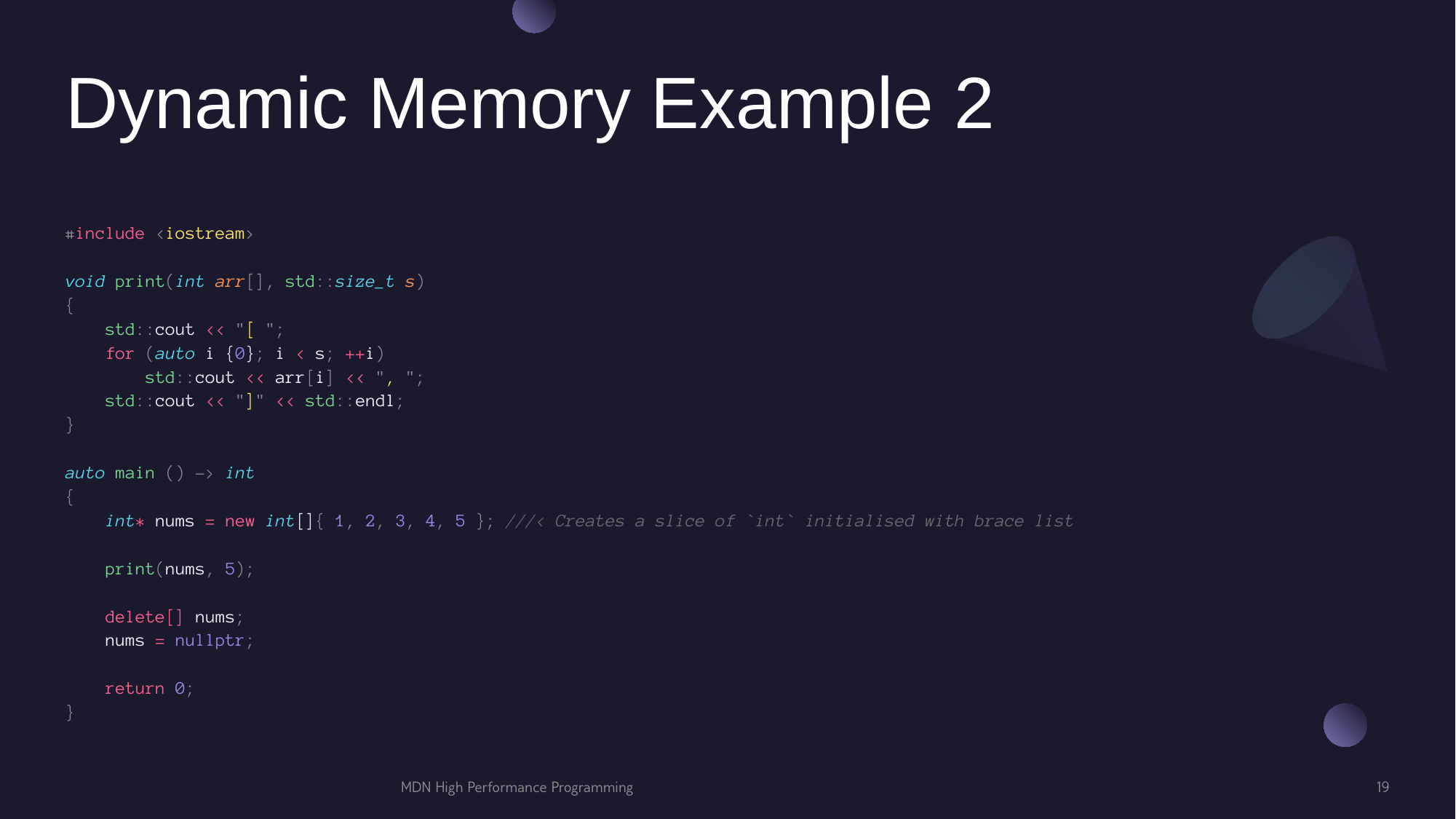

# Dynamic Memory Example 2
#include <iostream>
void print(int arr[], std::size_t s)
{
    std::cout << "[ ";
    for (auto i {0}; i < s; ++i)
        std::cout << arr[i] << ", ";
    std::cout << "]" << std::endl;
}
auto main () -> int
{
    int* nums = new int[]{ 1, 2, 3, 4, 5 }; ///< Creates a slice of `int` initialised with brace list
    print(nums, 5);
    delete[] nums;
    nums = nullptr;
    return 0;
}

MDN High Performance Programming
19